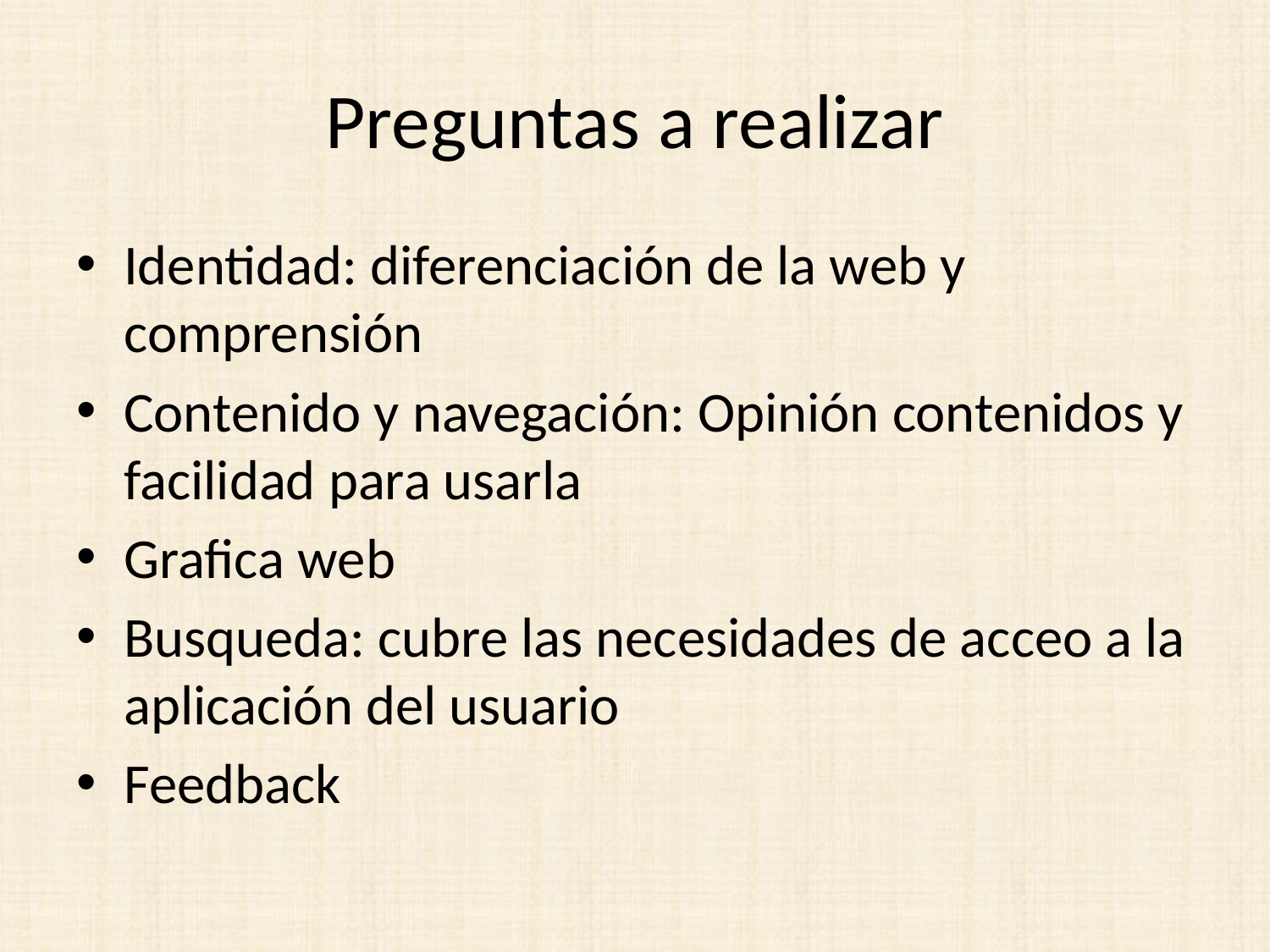

# Preguntas a realizar
Identidad: diferenciación de la web y comprensión
Contenido y navegación: Opinión contenidos y facilidad para usarla
Grafica web
Busqueda: cubre las necesidades de acceo a la aplicación del usuario
Feedback